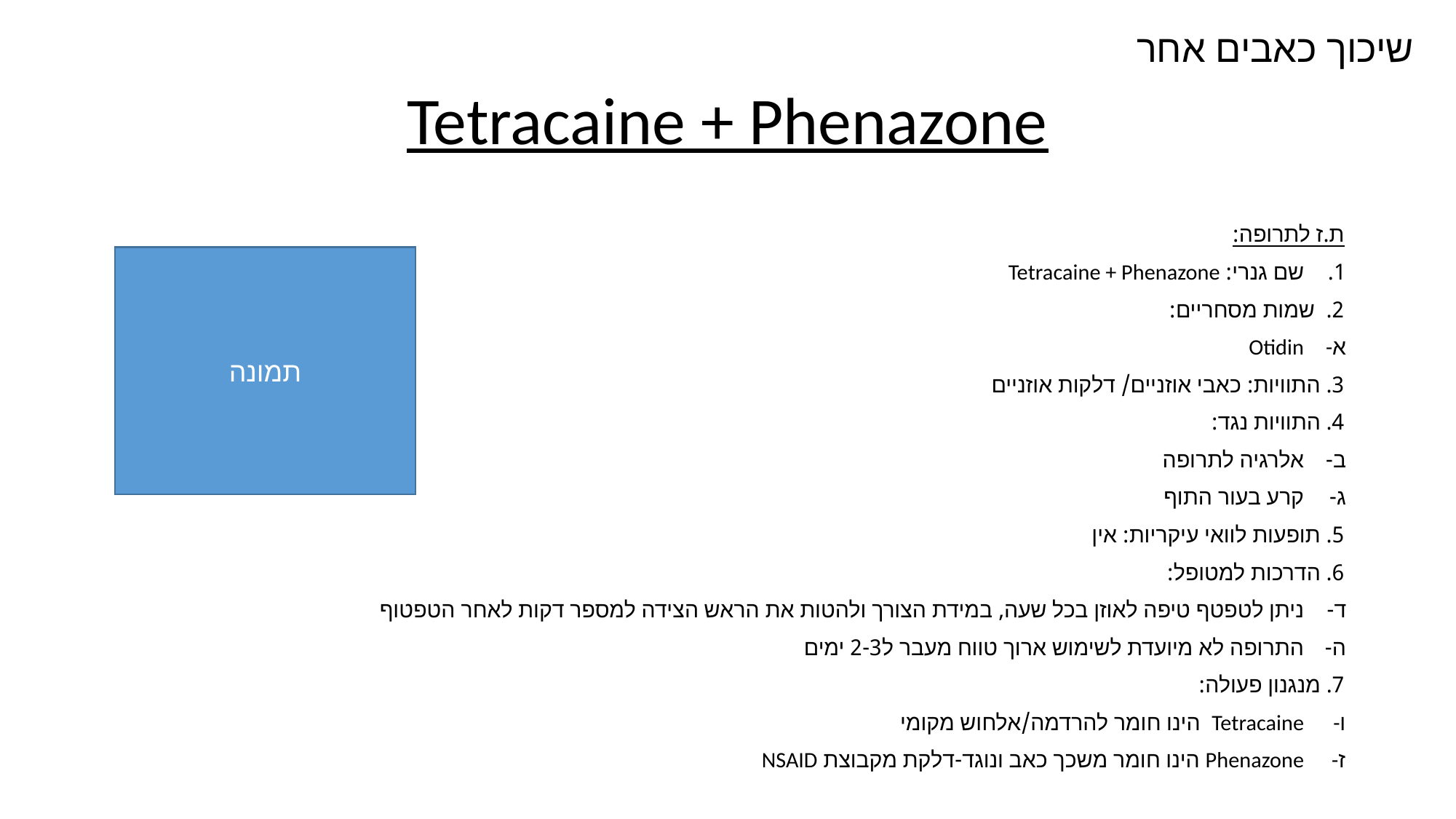

שיכוך כאבים אחר
# Tetracaine + Phenazone
ת.ז לתרופה:
שם גנרי: Tetracaine + Phenazone
2.  שמות מסחריים:
Otidin
3. התוויות: כאבי אוזניים/ דלקות אוזניים
4. התוויות נגד:
אלרגיה לתרופה
קרע בעור התוף
5. תופעות לוואי עיקריות: אין
6. הדרכות למטופל:
ניתן לטפטף טיפה לאוזן בכל שעה, במידת הצורך ולהטות את הראש הצידה למספר דקות לאחר הטפטוף
התרופה לא מיועדת לשימוש ארוך טווח מעבר ל2-3 ימים
7. מנגנון פעולה:
Tetracaine  הינו חומר להרדמה/אלחוש מקומי
Phenazone הינו חומר משכך כאב ונוגד-דלקת מקבוצת NSAID

תמונה